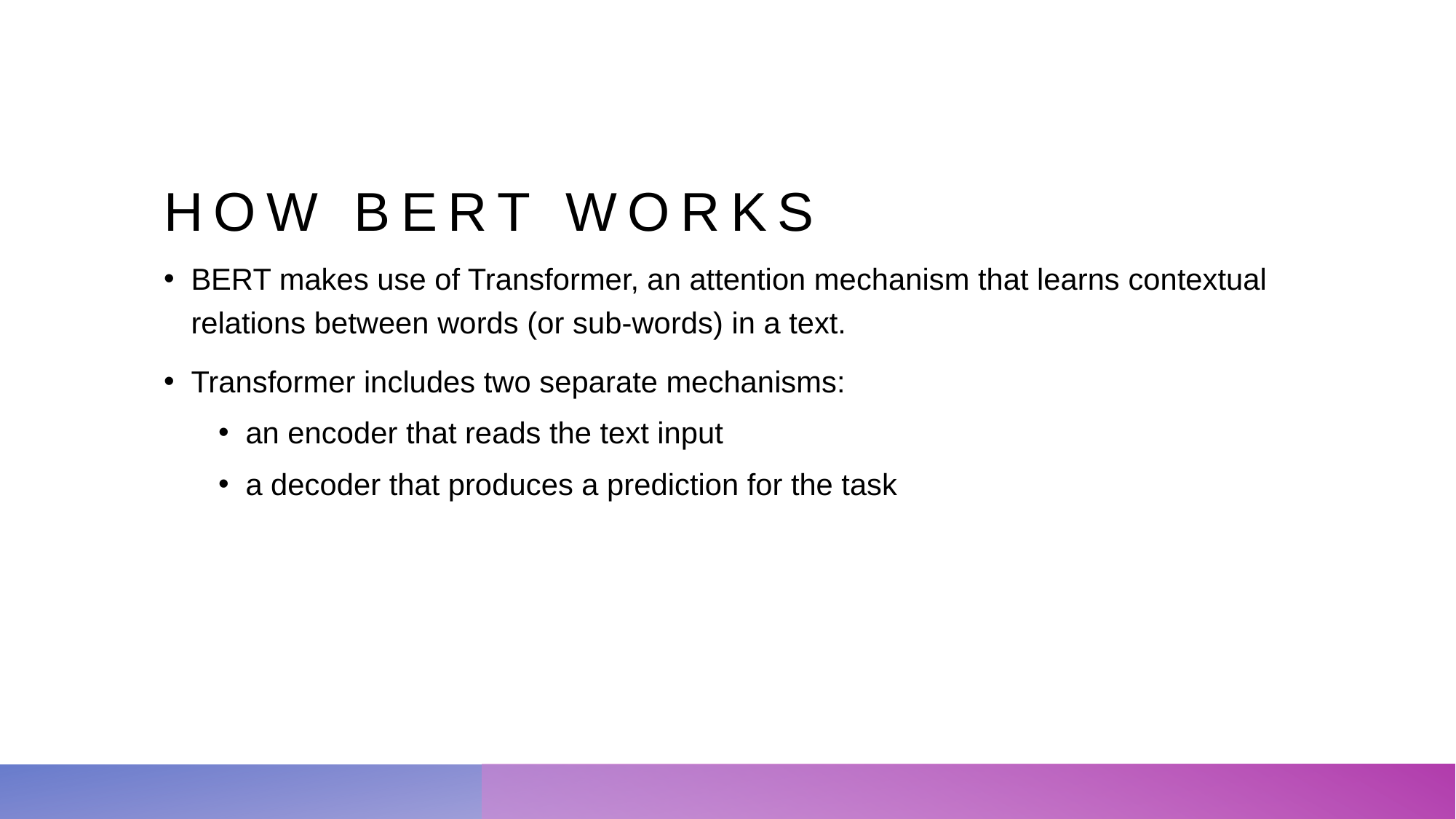

# How BERT works
BERT makes use of Transformer, an attention mechanism that learns contextual relations between words (or sub-words) in a text.
Transformer includes two separate mechanisms:
an encoder that reads the text input
a decoder that produces a prediction for the task